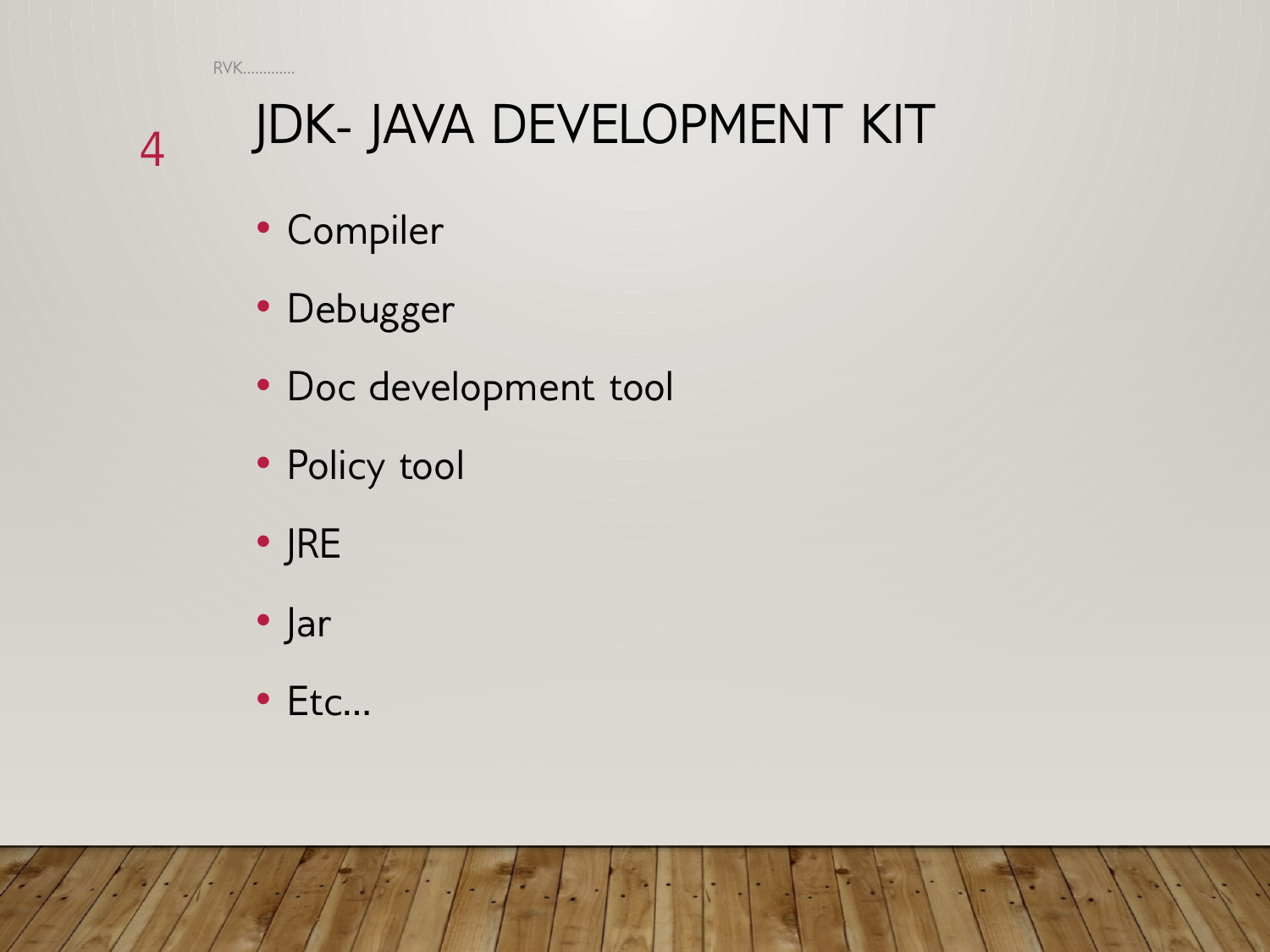

RVK.............
JDK- Java Development Kit
4
Compiler
Debugger
Doc development tool
Policy tool
JRE
Jar
Etc…